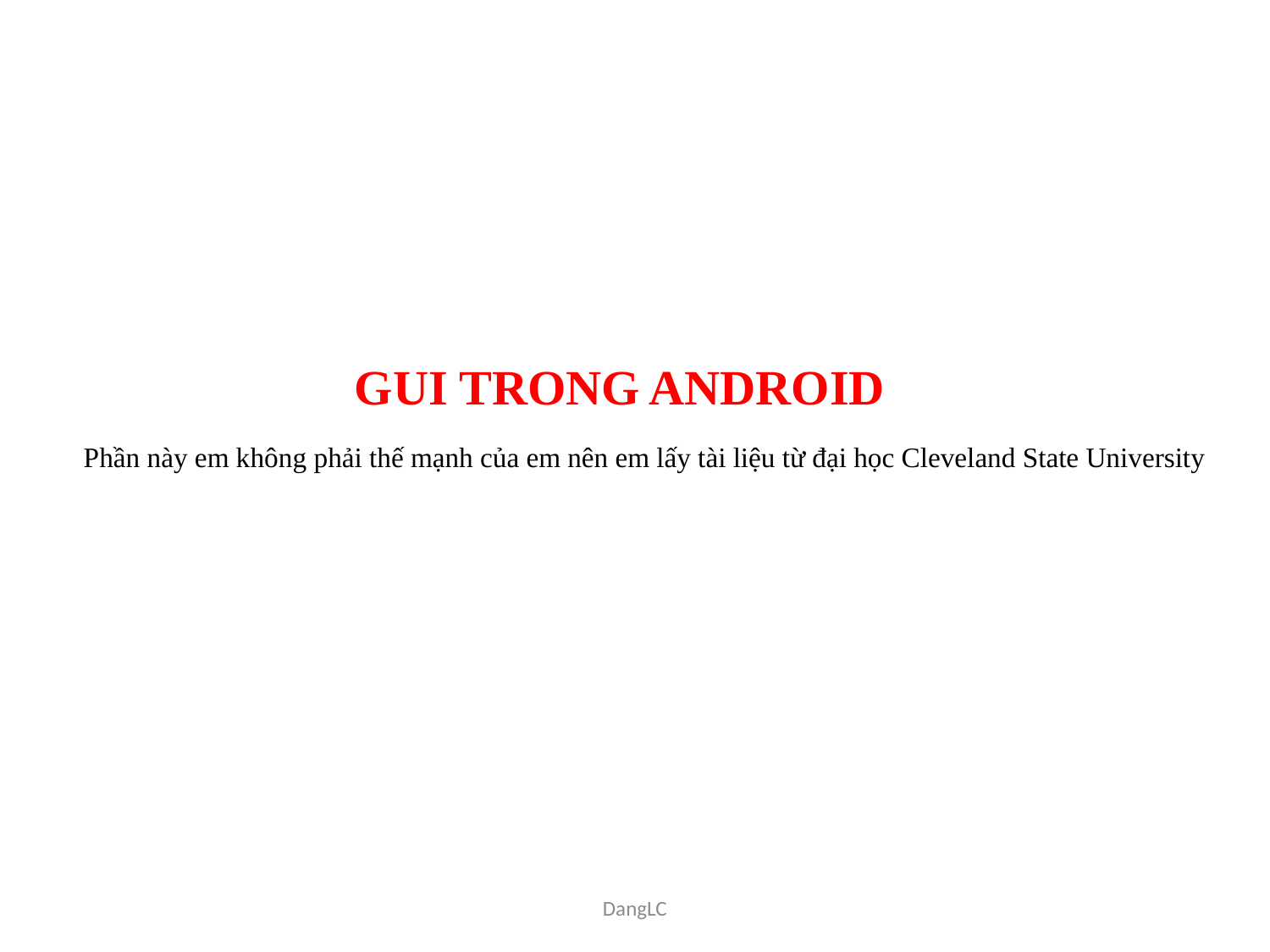

GUI TRONG ANDROID
Phần này em không phải thế mạnh của em nên em lấy tài liệu từ đại học Cleveland State University
DangLC